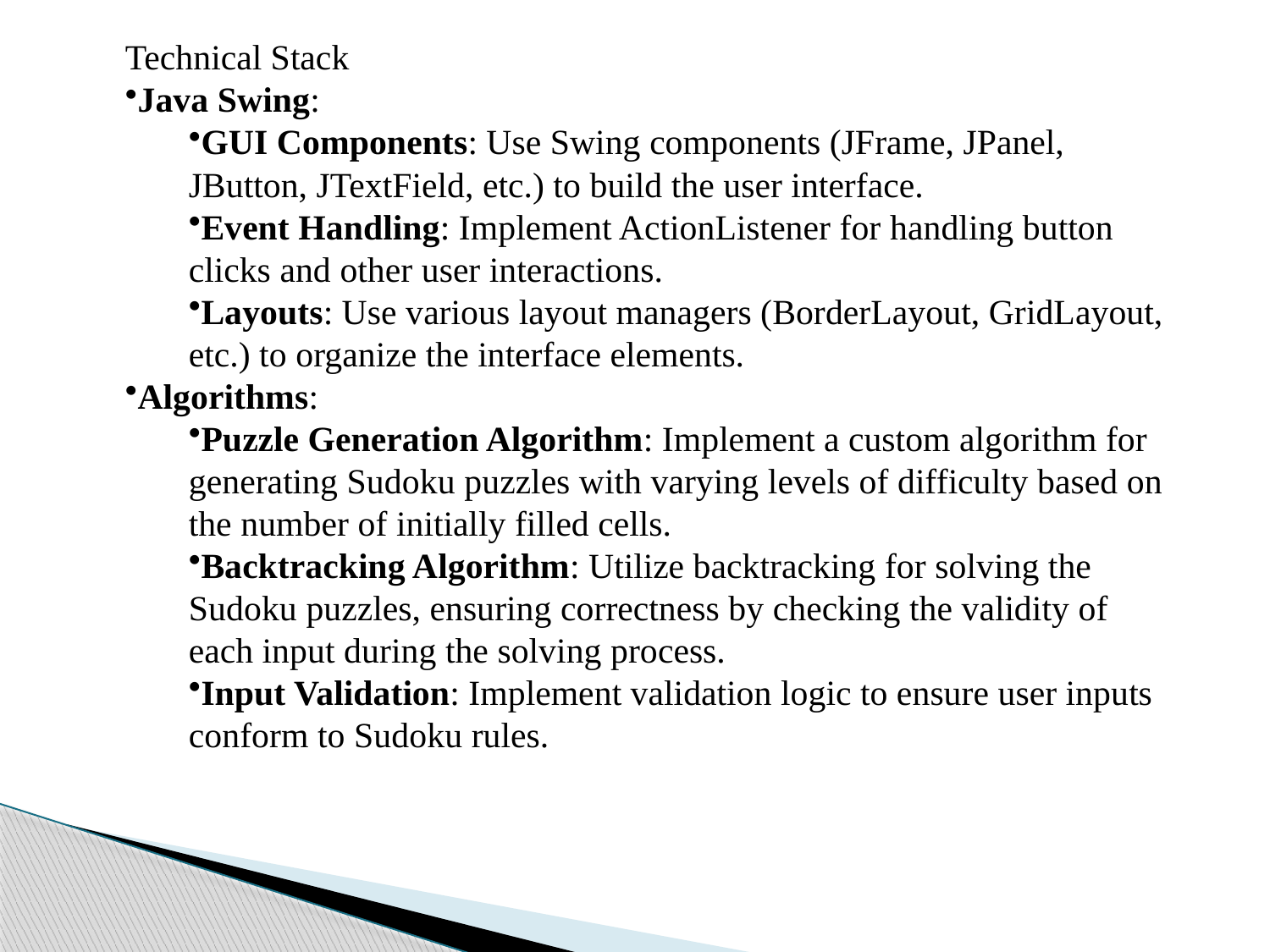

Technical Stack
Java Swing:
GUI Components: Use Swing components (JFrame, JPanel, JButton, JTextField, etc.) to build the user interface.
Event Handling: Implement ActionListener for handling button clicks and other user interactions.
Layouts: Use various layout managers (BorderLayout, GridLayout, etc.) to organize the interface elements.
Algorithms:
Puzzle Generation Algorithm: Implement a custom algorithm for generating Sudoku puzzles with varying levels of difficulty based on the number of initially filled cells.
Backtracking Algorithm: Utilize backtracking for solving the Sudoku puzzles, ensuring correctness by checking the validity of each input during the solving process.
Input Validation: Implement validation logic to ensure user inputs conform to Sudoku rules.